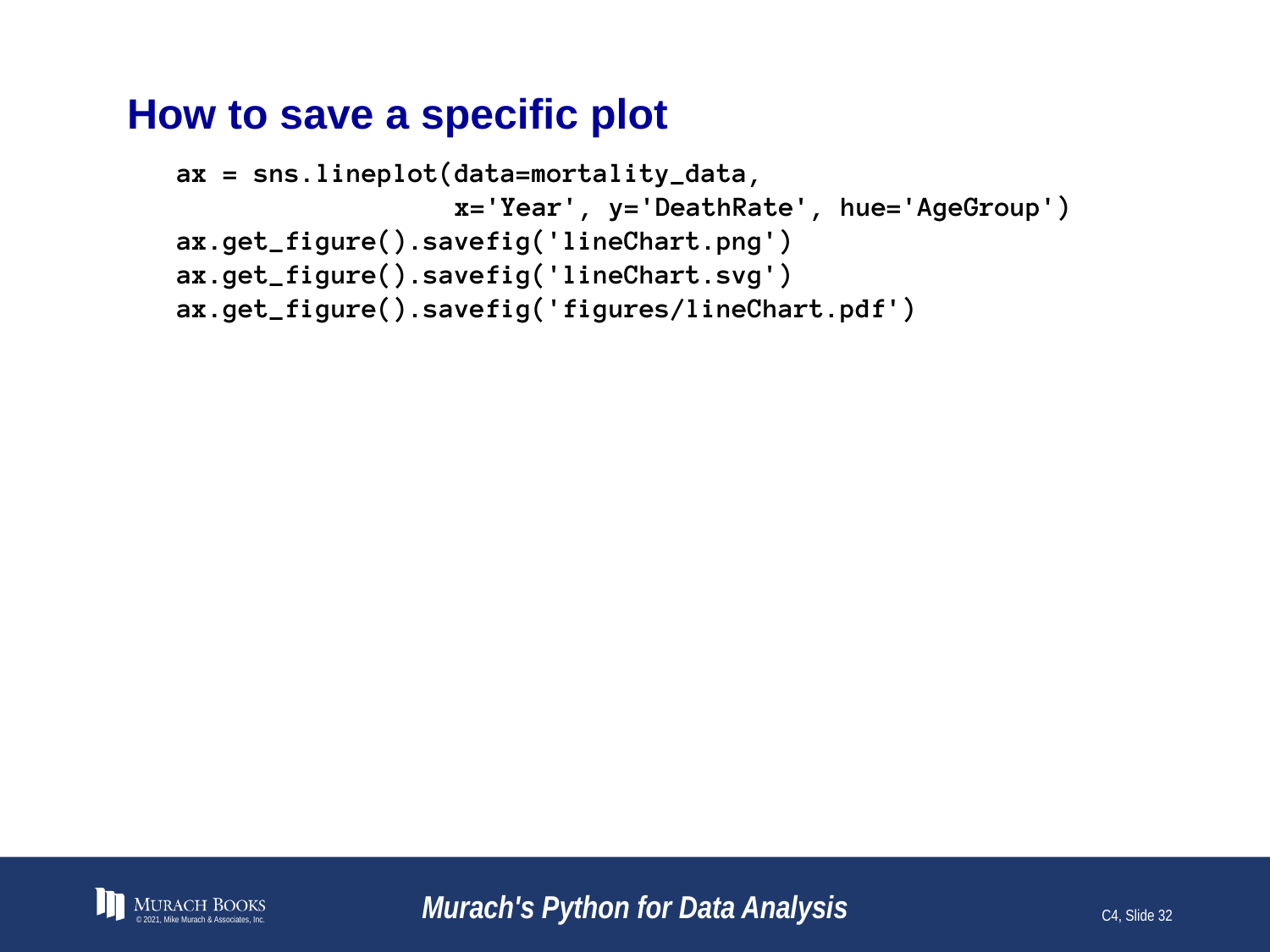

# How to save a specific plot
ax = sns.lineplot(data=mortality_data,
                  x='Year', y='DeathRate', hue='AgeGroup')
ax.get_figure().savefig('lineChart.png')
ax.get_figure().savefig('lineChart.svg')
ax.get_figure().savefig('figures/lineChart.pdf')

© 2021, Mike Murach & Associates, Inc.
Murach's Python for Data Analysis

C4, Slide 32